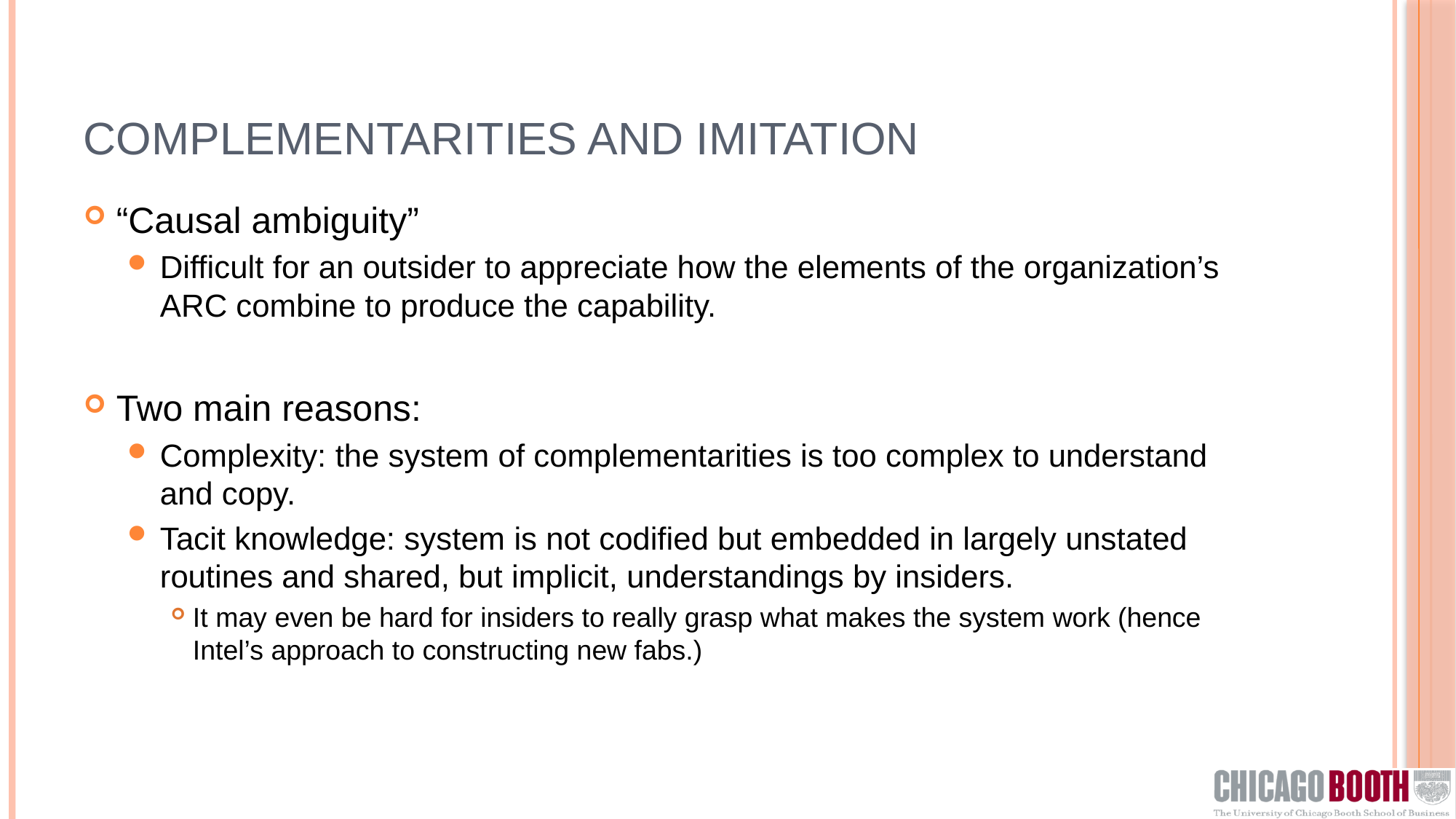

# Complementarities and imitation
“Causal ambiguity”
Difficult for an outsider to appreciate how the elements of the organization’s ARC combine to produce the capability.

Two main reasons:
Complexity: the system of complementarities is too complex to understand and copy.
Tacit knowledge: system is not codified but embedded in largely unstated routines and shared, but implicit, understandings by insiders.
It may even be hard for insiders to really grasp what makes the system work (hence Intel’s approach to constructing new fabs.)